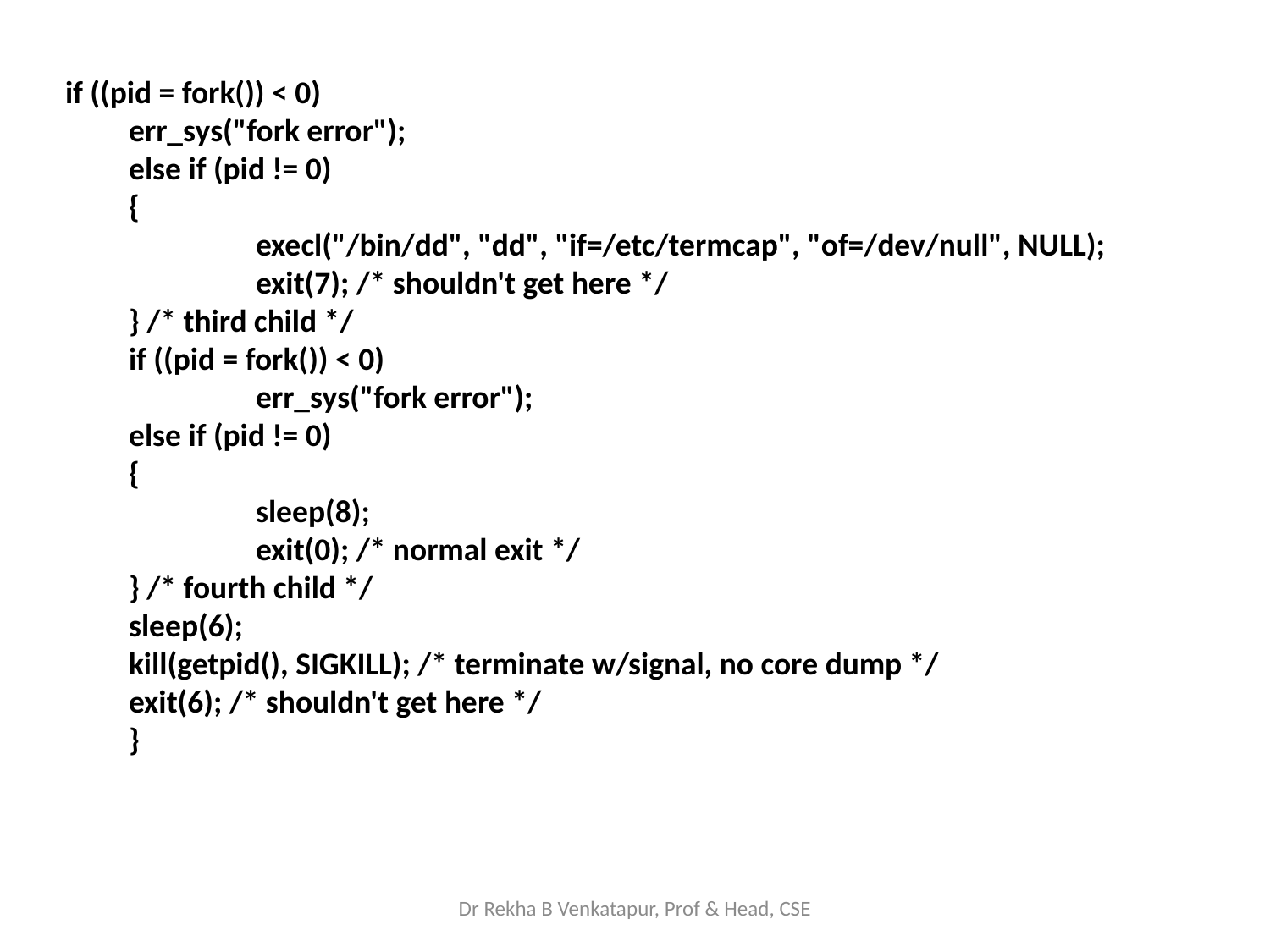

if ((pid = fork()) < 0)
err_sys("fork error");
else if (pid != 0)
{
	execl("/bin/dd", "dd", "if=/etc/termcap", "of=/dev/null", NULL);
	exit(7); /* shouldn't get here */
} /* third child */
if ((pid = fork()) < 0)
	err_sys("fork error");
else if (pid != 0)
{
	sleep(8);
	exit(0); /* normal exit */
} /* fourth child */
sleep(6);
kill(getpid(), SIGKILL); /* terminate w/signal, no core dump */
exit(6); /* shouldn't get here */
}
Dr Rekha B Venkatapur, Prof & Head, CSE